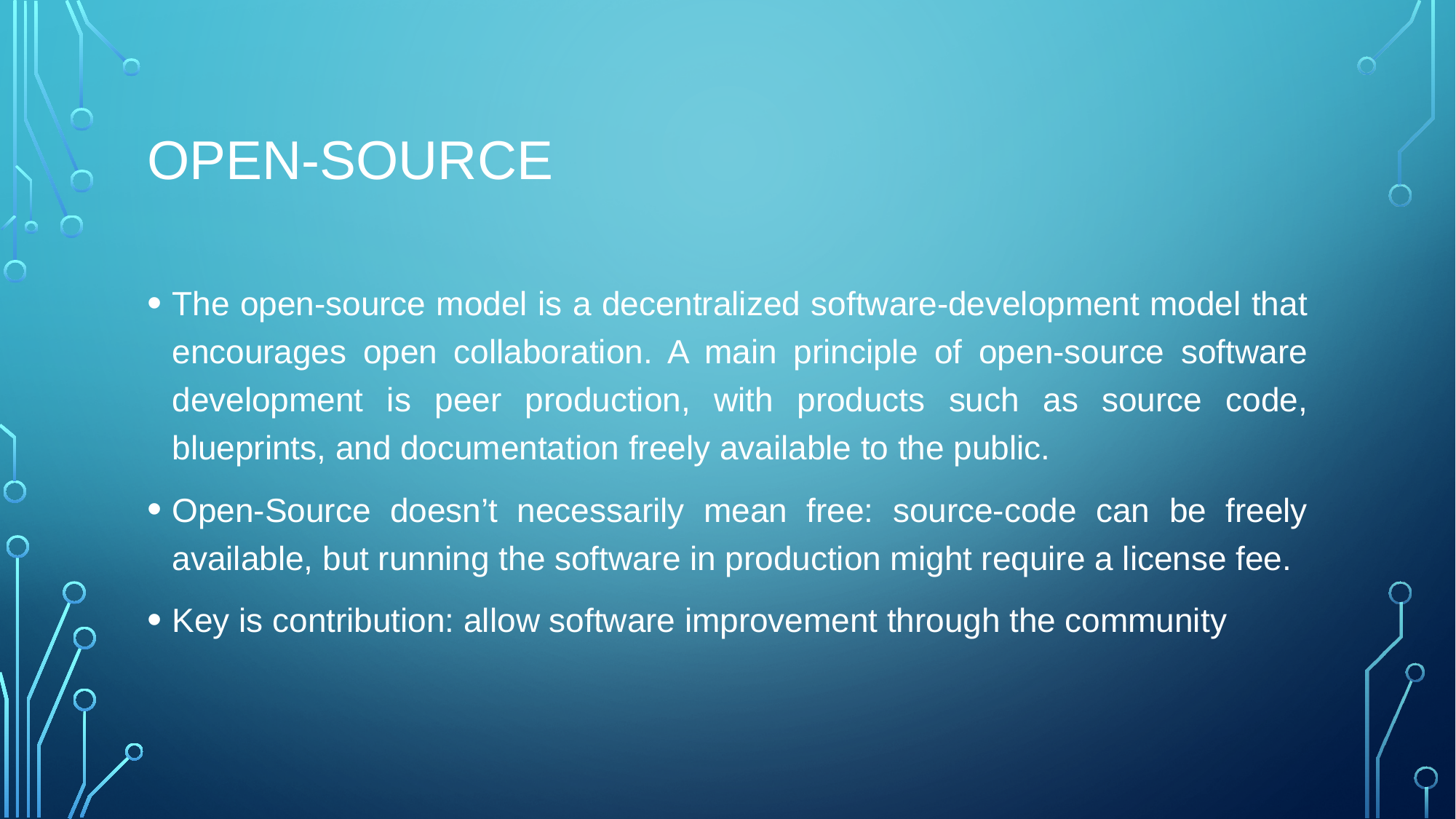

# Open-Source
The open-source model is a decentralized software-development model that encourages open collaboration. A main principle of open-source software development is peer production, with products such as source code, blueprints, and documentation freely available to the public.
Open-Source doesn’t necessarily mean free: source-code can be freely available, but running the software in production might require a license fee.
Key is contribution: allow software improvement through the community